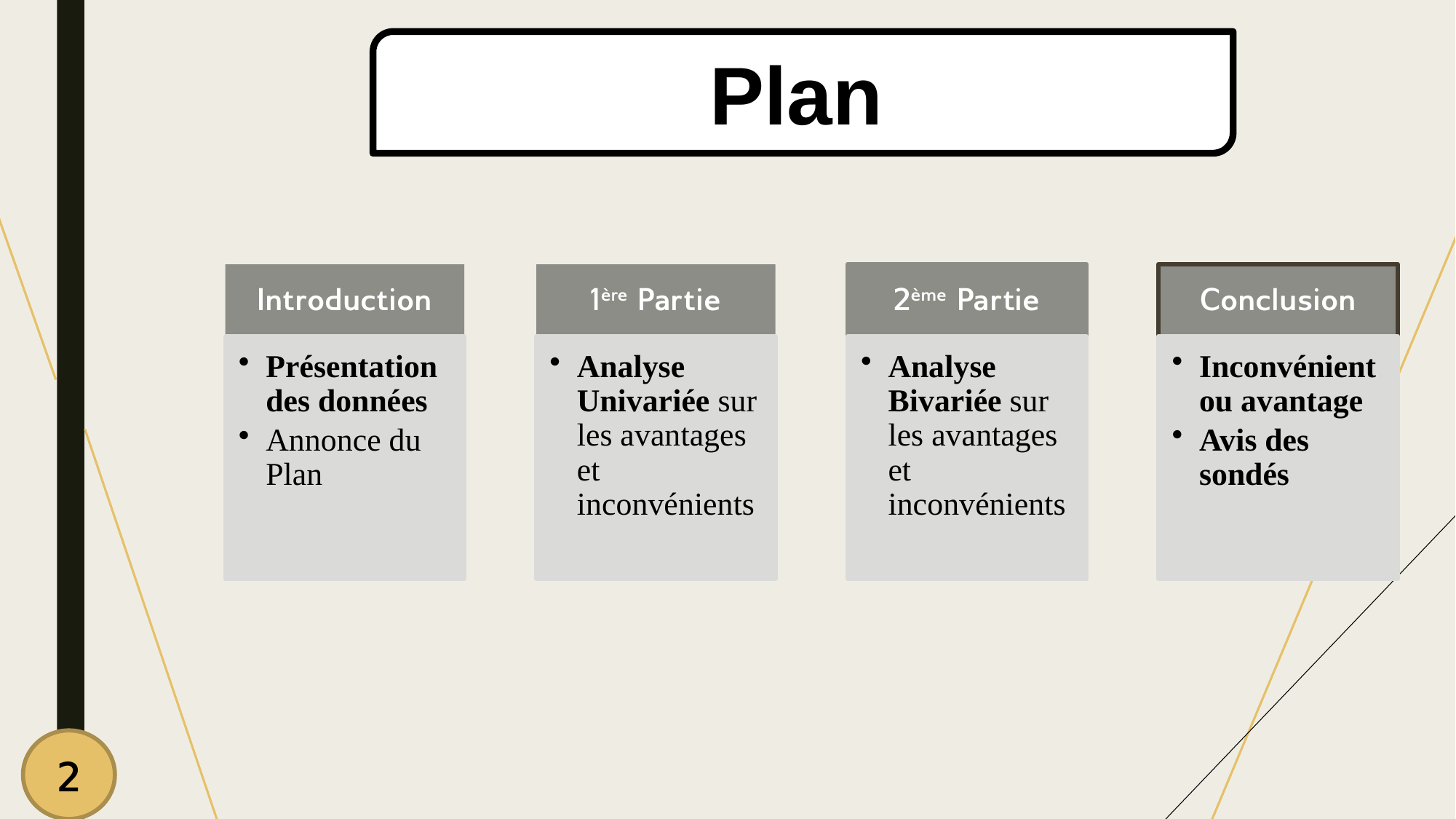

Plan

2ème Partie

Conclusion

Introduction

1ère Partie

Analyse Bivariée sur les avantages et inconvénients

Inconvénient ou avantage
Avis des sondés

Présentation des données
Annonce du Plan

Analyse Univariée sur les avantages et inconvénients
2